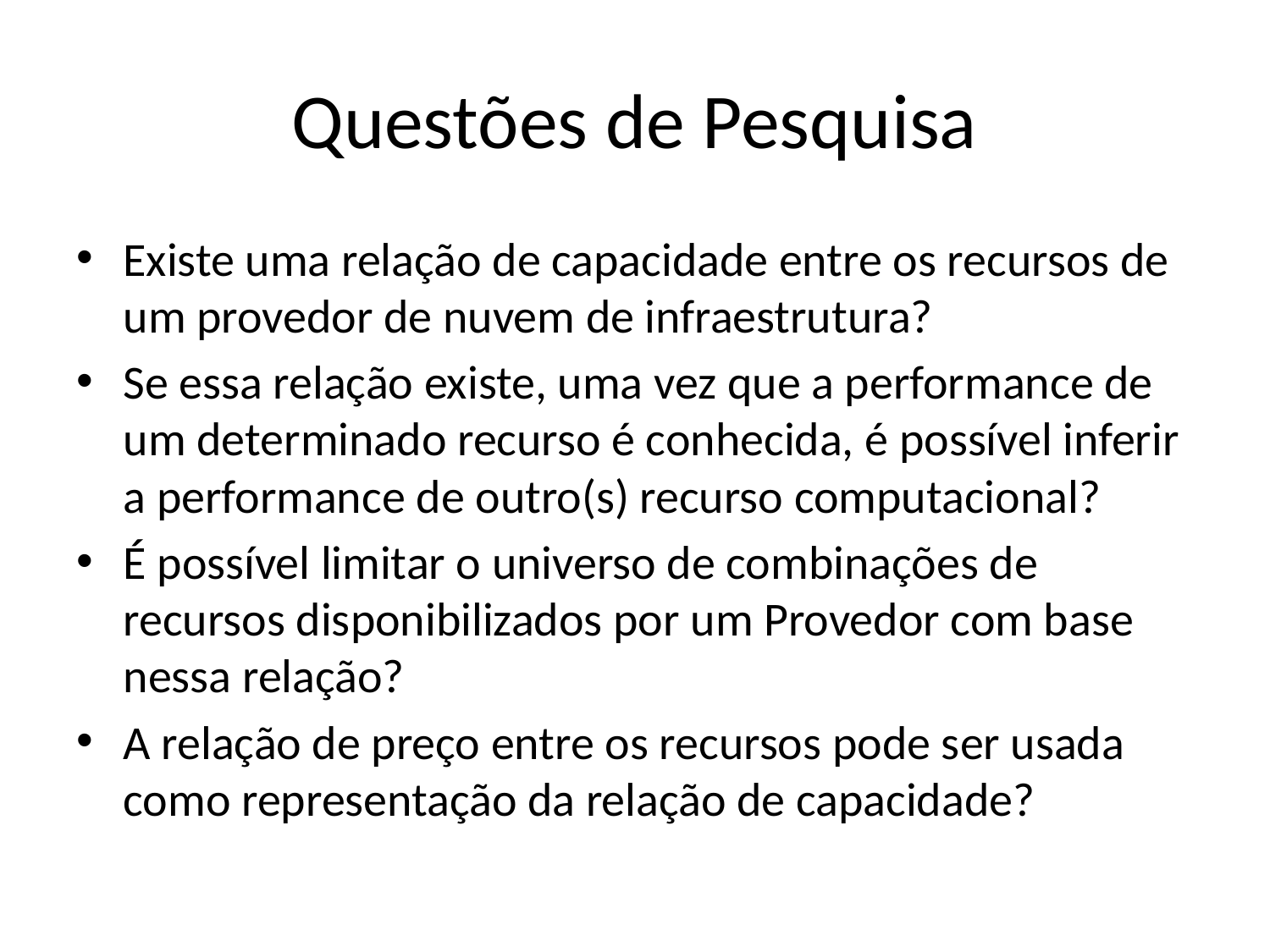

# Questões de Pesquisa
Existe uma relação de capacidade entre os recursos de um provedor de nuvem de infraestrutura?
Se essa relação existe, uma vez que a performance de um determinado recurso é conhecida, é possível inferir a performance de outro(s) recurso computacional?
É possível limitar o universo de combinações de recursos disponibilizados por um Provedor com base nessa relação?
A relação de preço entre os recursos pode ser usada como representação da relação de capacidade?